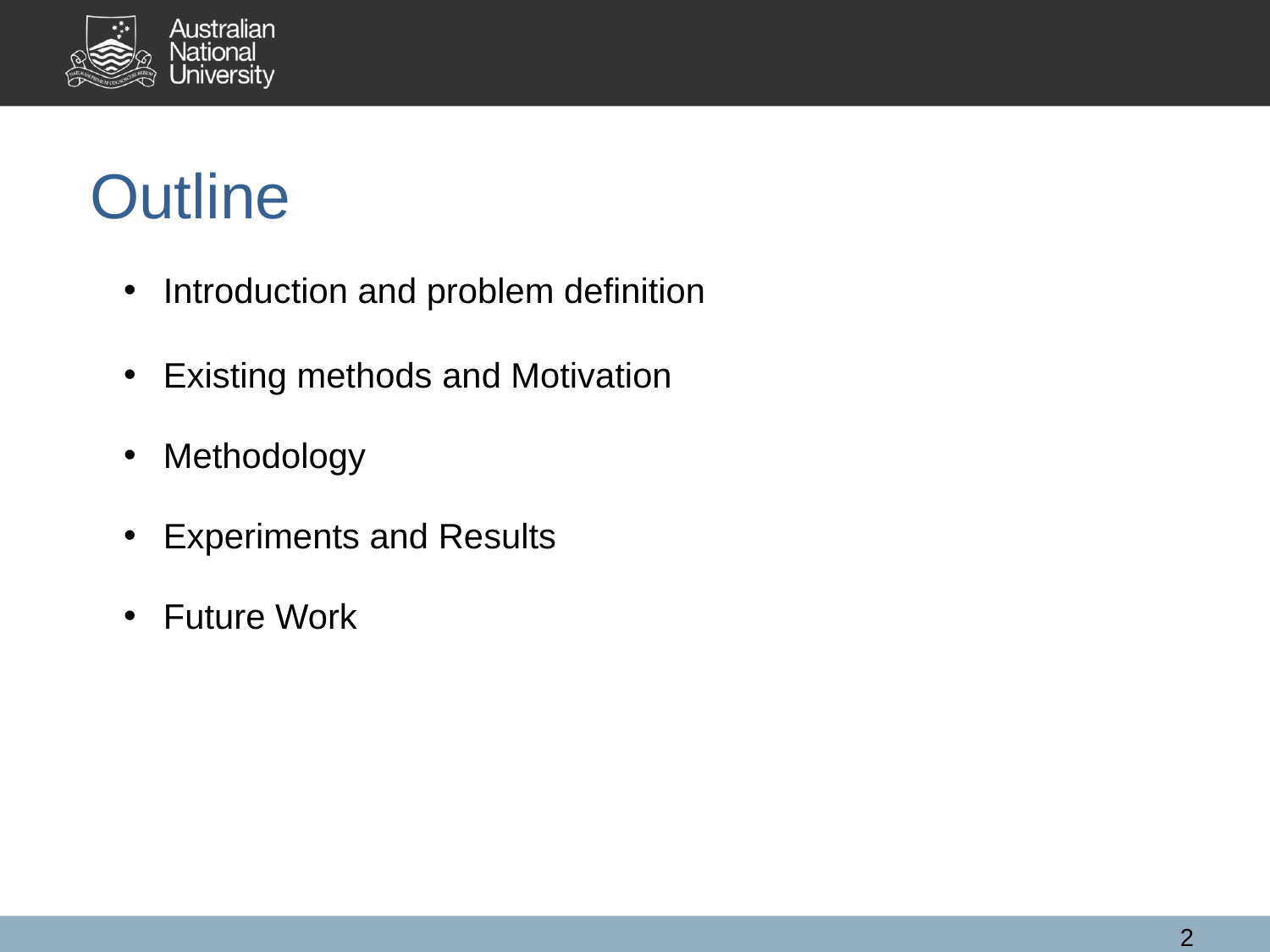

Outline
Introduction and problem definition

Existing methods and Motivation

Methodology

Experiments and Results

Future Work
2